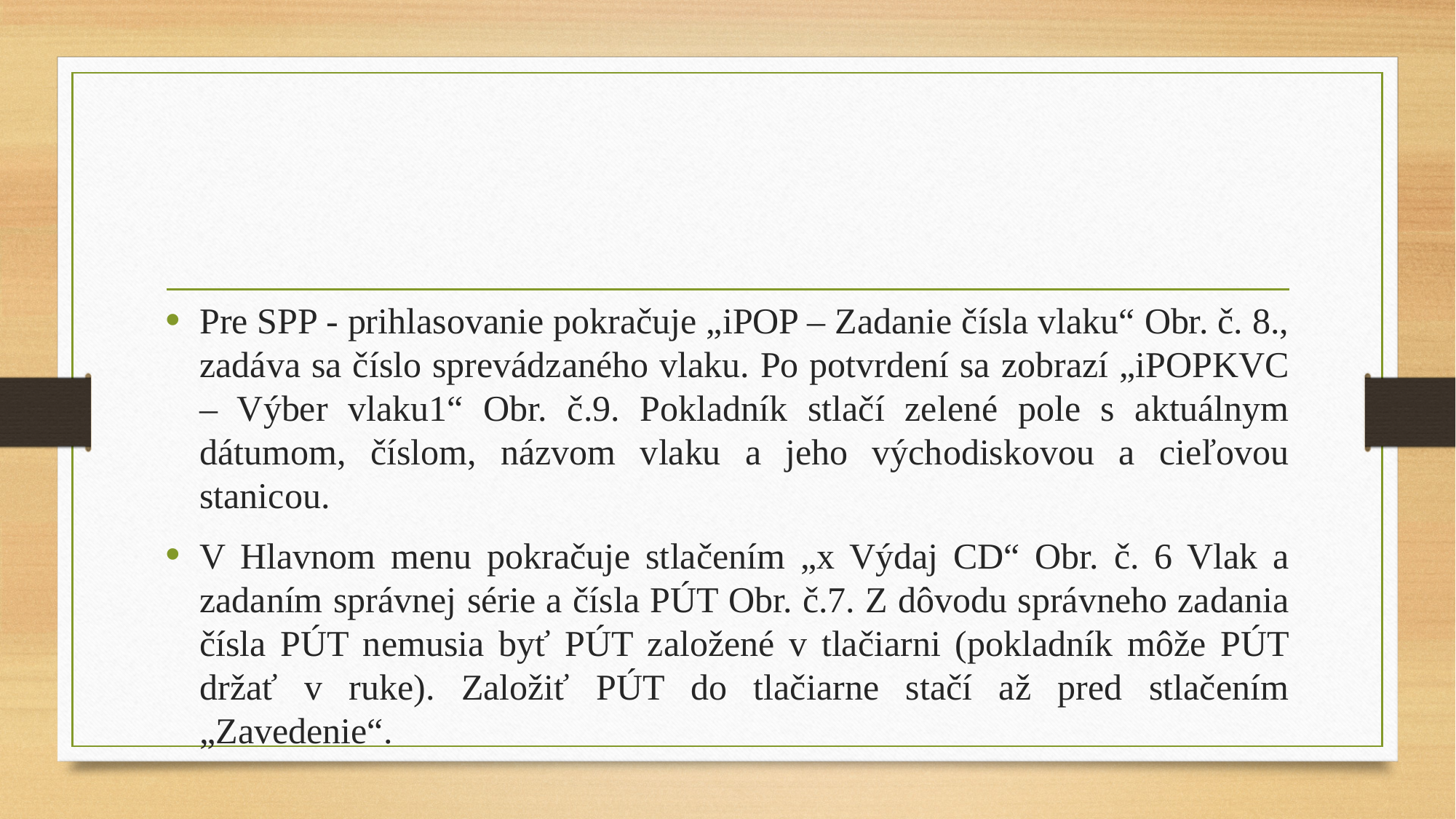

#
Pre SPP - prihlasovanie pokračuje „iPOP – Zadanie čísla vlaku“ Obr. č. 8., zadáva sa číslo sprevádzaného vlaku. Po potvrdení sa zobrazí „iPOPKVC – Výber vlaku1“ Obr. č.9. Pokladník stlačí zelené pole s aktuálnym dátumom, číslom, názvom vlaku a jeho východiskovou a cieľovou stanicou.
V Hlavnom menu pokračuje stlačením „x Výdaj CD“ Obr. č. 6 Vlak a zadaním správnej série a čísla PÚT Obr. č.7. Z dôvodu správneho zadania čísla PÚT nemusia byť PÚT založené v tlačiarni (pokladník môže PÚT držať v ruke). Založiť PÚT do tlačiarne stačí až pred stlačením „Zavedenie“.